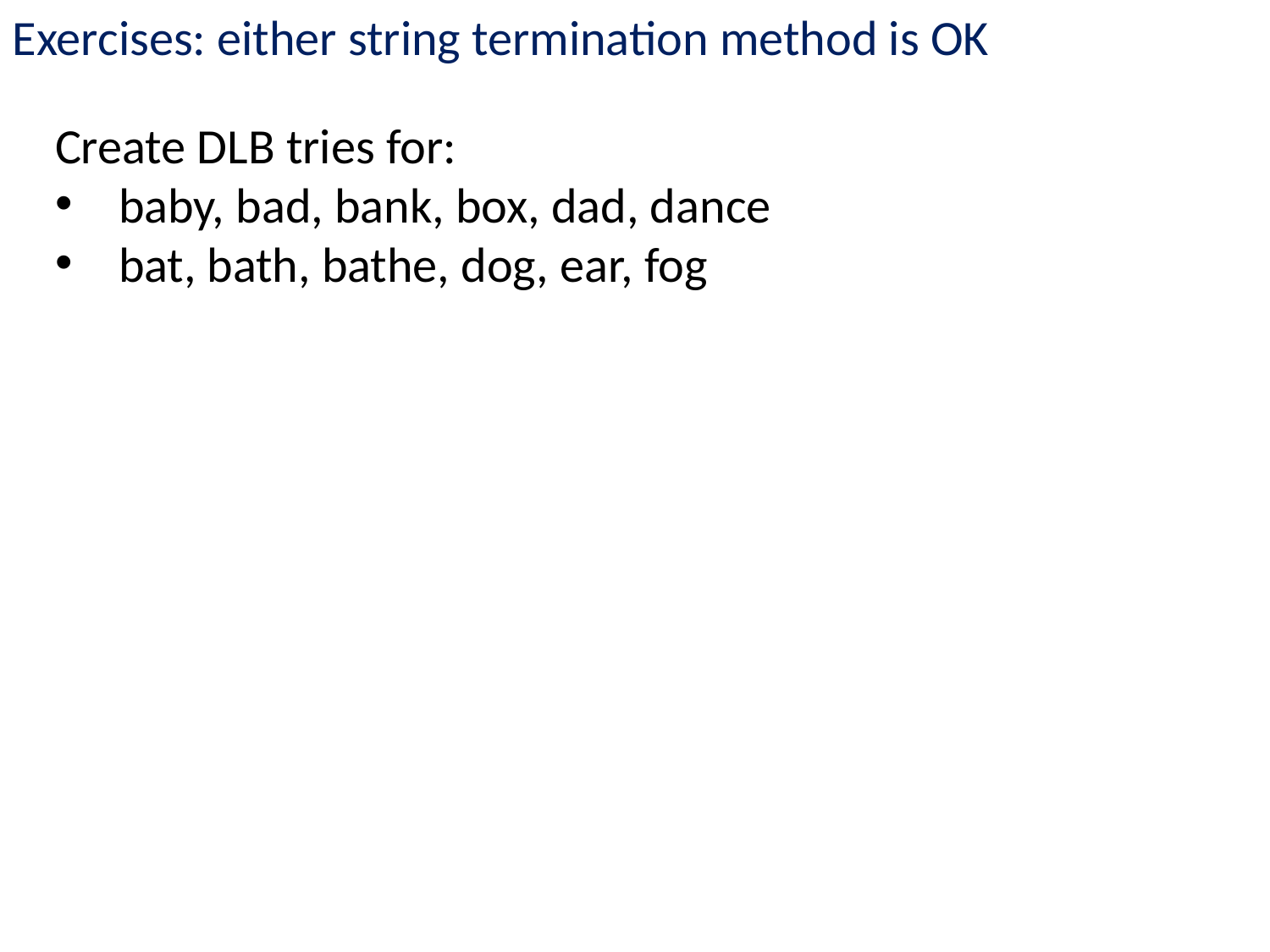

Exercises: either string termination method is OK
Create DLB tries for:
baby, bad, bank, box, dad, dance
bat, bath, bathe, dog, ear, fog